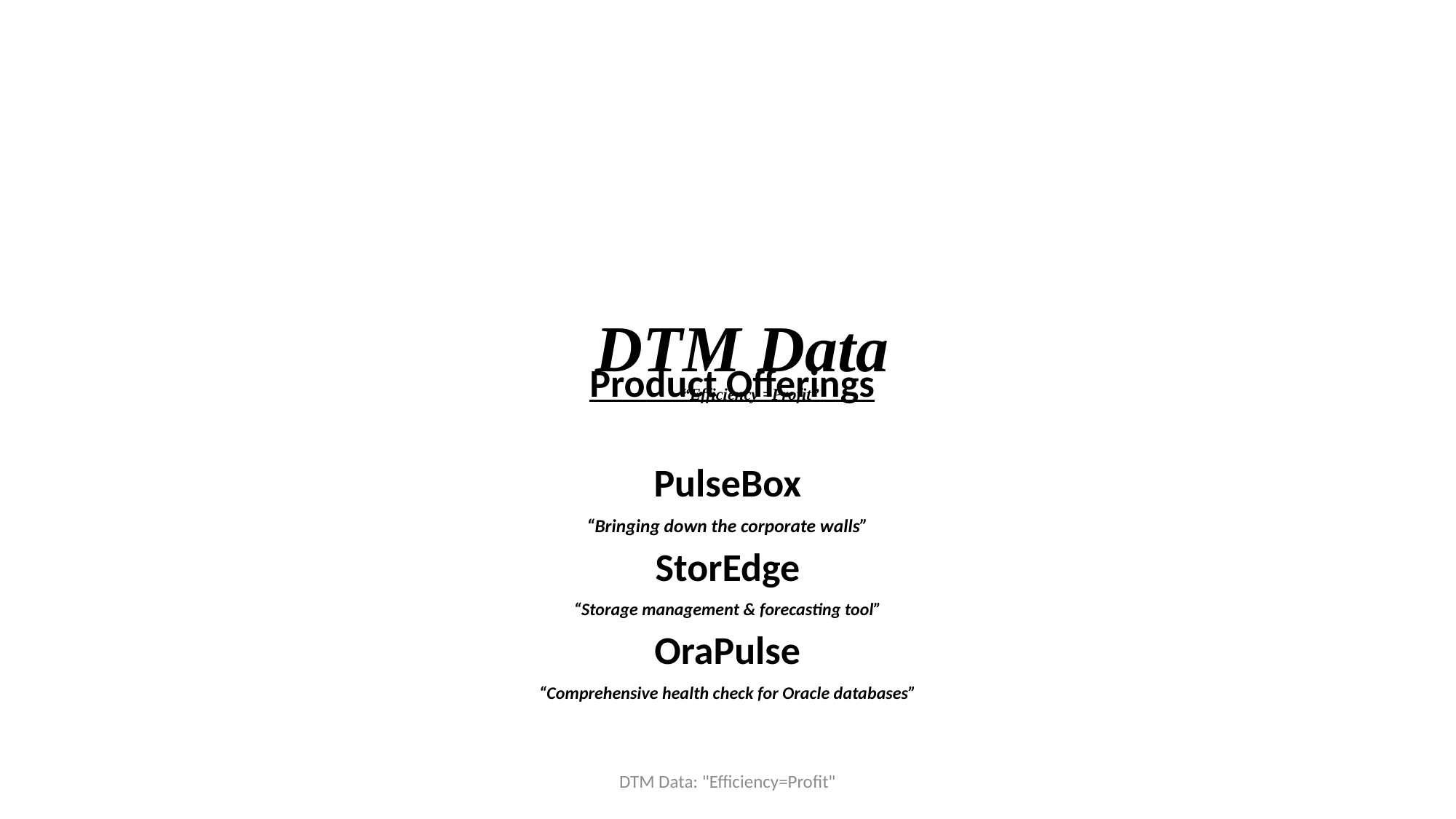

# DTM Data “Efficiency =Profit”
 Product Offerings
PulseBox
“Bringing down the corporate walls”
StorEdge
“Storage management & forecasting tool”
OraPulse
“Comprehensive health check for Oracle databases”

DTM Data: "Efficiency=Profit"